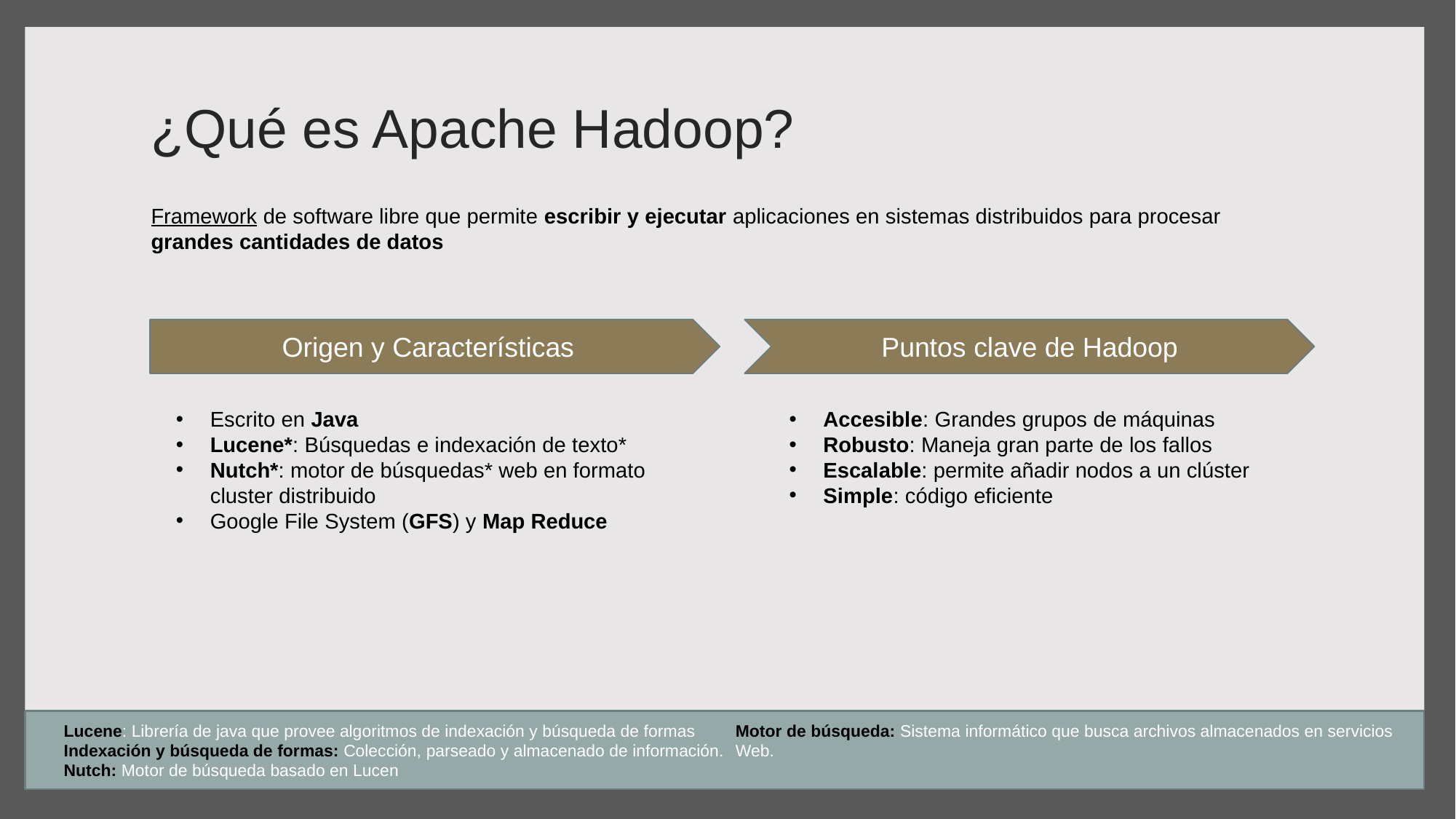

# ¿Qué es Apache Hadoop?
Framework de software libre que permite escribir y ejecutar aplicaciones en sistemas distribuidos para procesar grandes cantidades de datos
Origen y Características
Puntos clave de Hadoop
Escrito en Java
Lucene*: Búsquedas e indexación de texto*
Nutch*: motor de búsquedas* web en formato cluster distribuido
Google File System (GFS) y Map Reduce
Accesible: Grandes grupos de máquinas
Robusto: Maneja gran parte de los fallos
Escalable: permite añadir nodos a un clúster
Simple: código eficiente
Lucene: Librería de java que provee algoritmos de indexación y búsqueda de formas
Indexación y búsqueda de formas: Colección, parseado y almacenado de información.
Nutch: Motor de búsqueda basado en Lucen
Motor de búsqueda: Sistema informático que busca archivos almacenados en servicios Web.